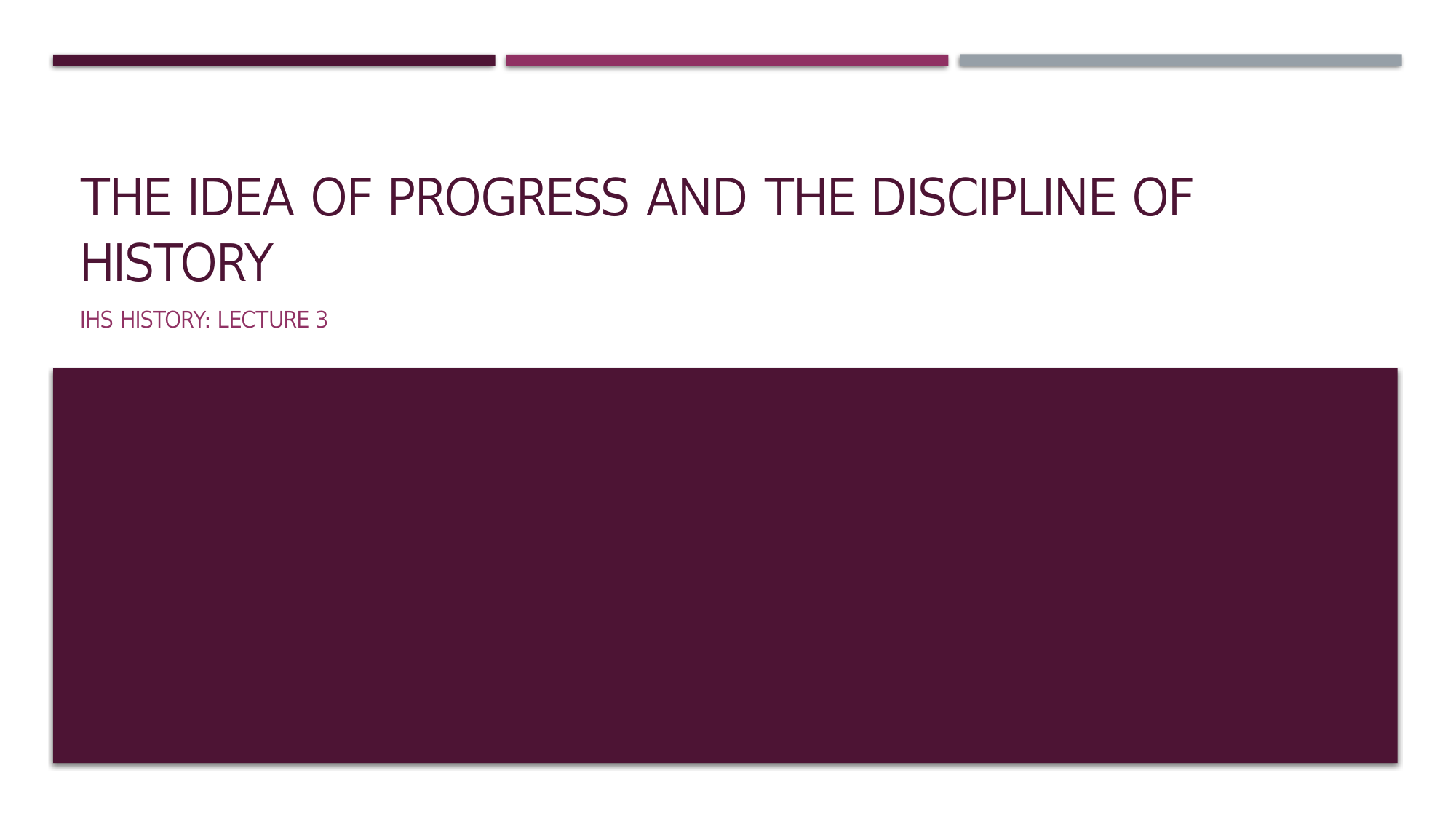

# The idea of progress and the discipline of history
IHS History: Lecture 3